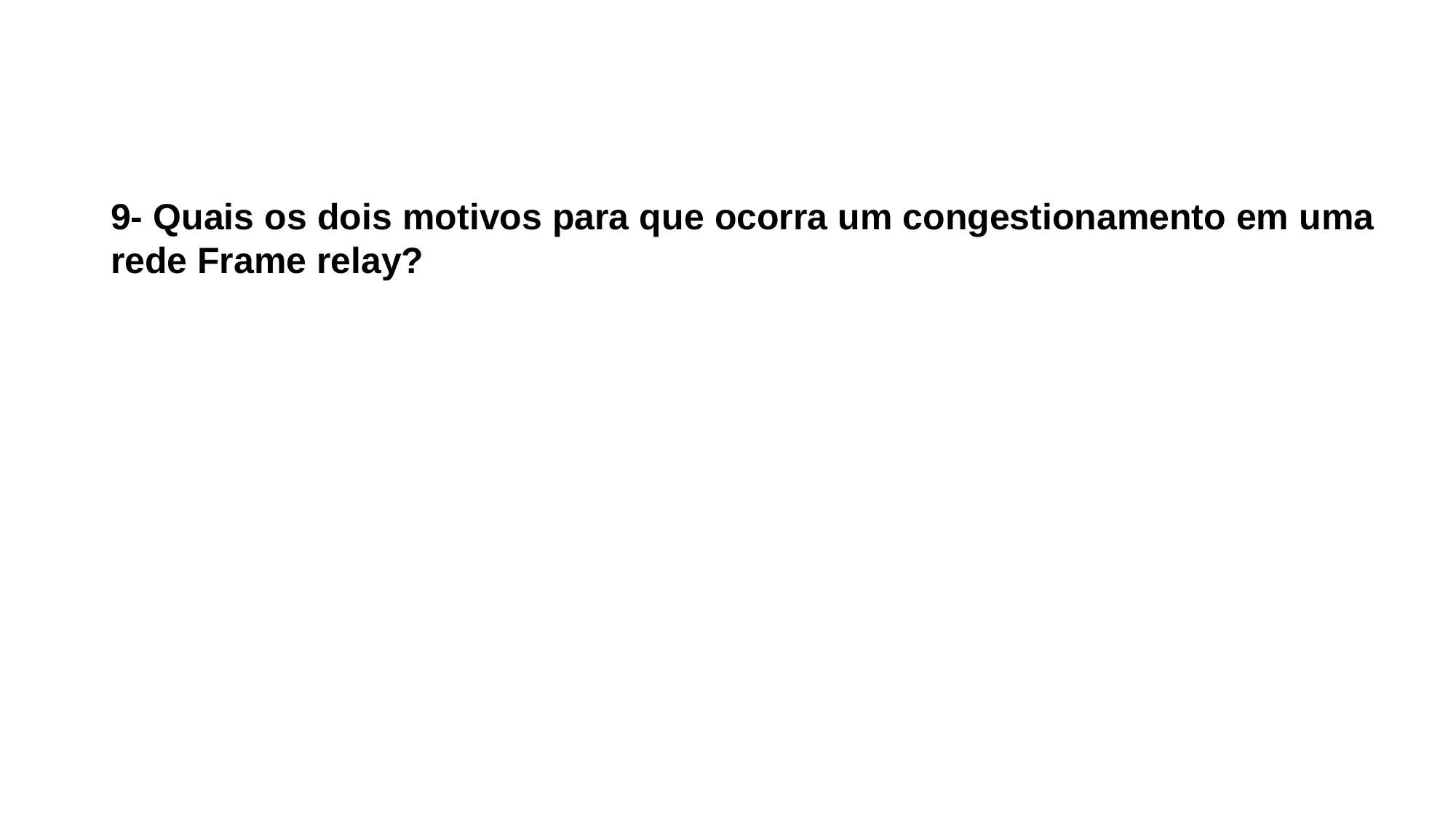

9- Quais os dois motivos para que ocorra um congestionamento em uma rede Frame relay?